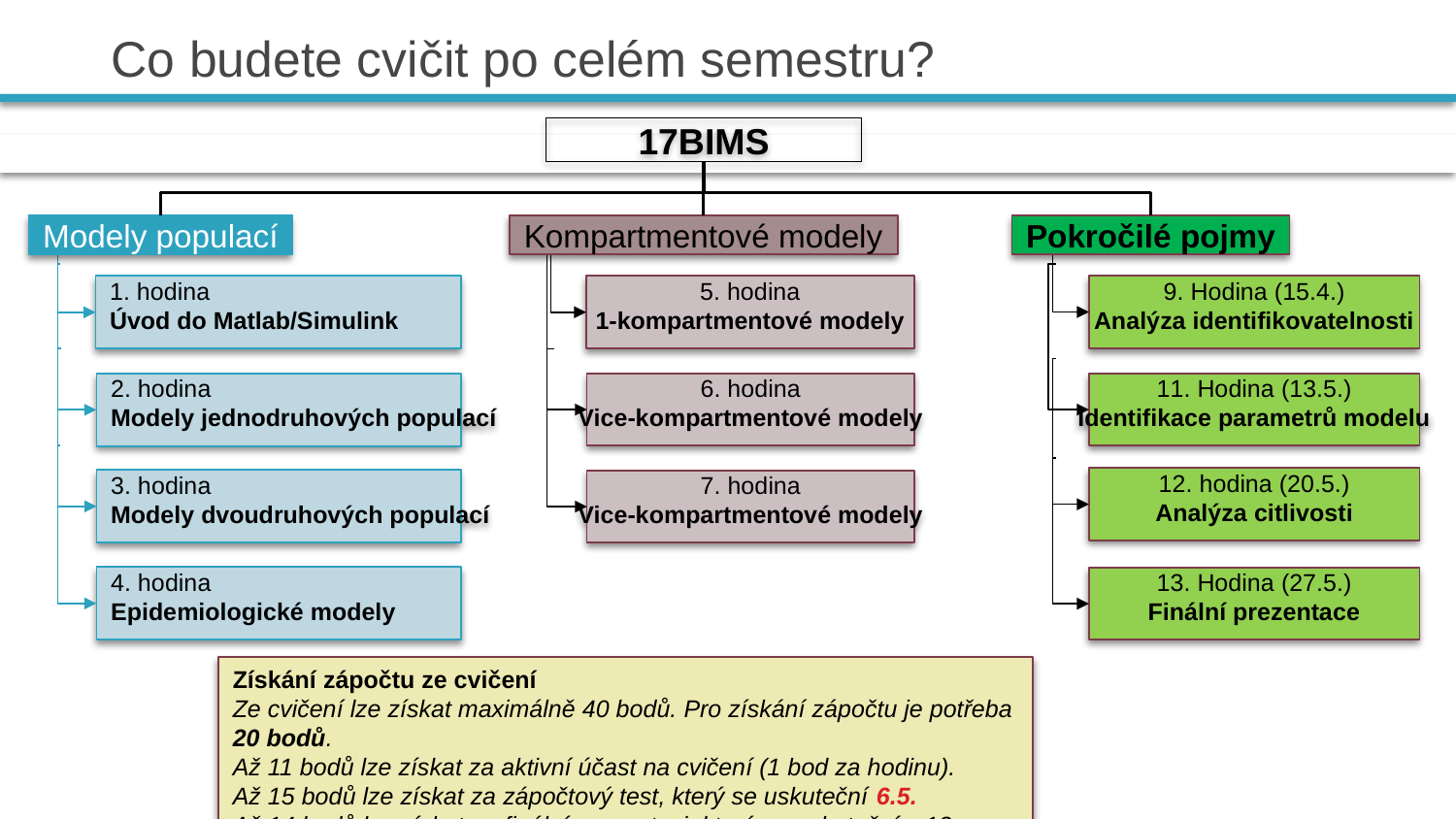

# Co budete cvičit po celém semestru?
17BIMS
Modely populací
Kompartmentové modely
Pokročilé pojmy
1. hodina
Úvod do Matlab/Simulink

5. hodina
1-kompartmentové modely
9. Hodina (15.4.)
Analýza identifikovatelnosti
6. hodina
Vice-kompartmentové modely
2. hodina
Modely jednodruhových populací
11. Hodina (13.5.)
Identifikace parametrů modelu
12. hodina (20.5.)
Analýza citlivosti
3. hodina
Modely dvoudruhových populací
7. hodina
Vice-kompartmentové modely
4. hodina
Epidemiologické modely
13. Hodina (27.5.)
Finální prezentace
Získání zápočtu ze cvičení
Ze cvičení lze získat maximálně 40 bodů. Pro získání zápočtu je potřeba 20 bodů.
Až 11 bodů lze získat za aktivní účast na cvičení (1 bod za hodinu).
Až 15 bodů lze získat za zápočtový test, který se uskuteční 6.5.
Až 14 bodů lze získat za finální prezentaci, která se uskuteční v 13. hodině.